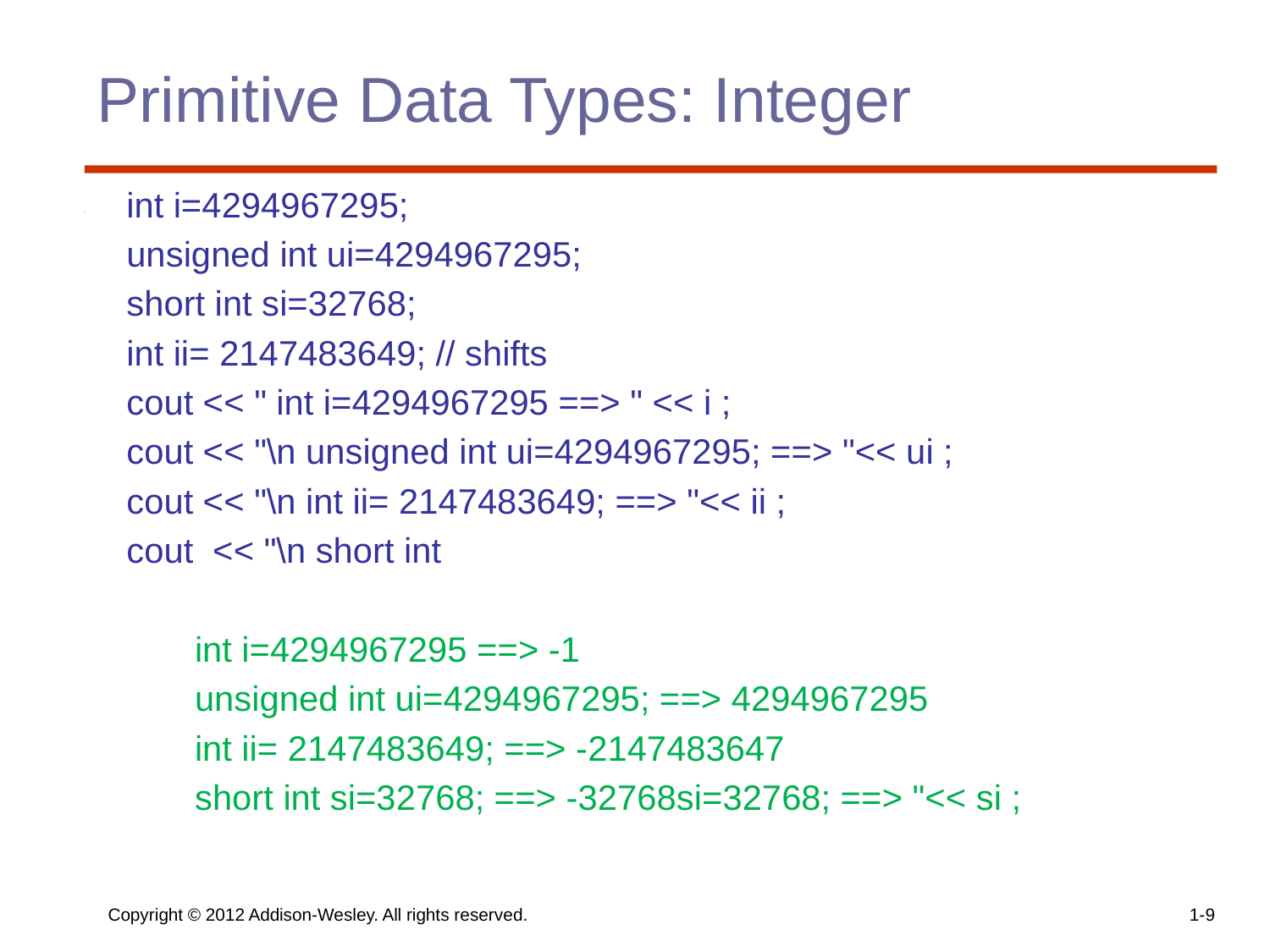

# Primitive Data Types: Integer
   int i=4294967295;
   unsigned int ui=4294967295;
   short int si=32768;
   int ii= 2147483649; // shifts
   cout << " int i=4294967295 ==> " << i ;
   cout << "\n unsigned int ui=4294967295; ==> "<< ui ;
   cout << "\n int ii= 2147483649; ==> "<< ii ;
   cout  << "\n short int

 int i=4294967295 ==> -1
 unsigned int ui=4294967295; ==> 4294967295
 int ii= 2147483649; ==> -2147483647
 short int si=32768; ==> -32768si=32768; ==> "<< si ;
Copyright © 2012 Addison-Wesley. All rights reserved.
1-9